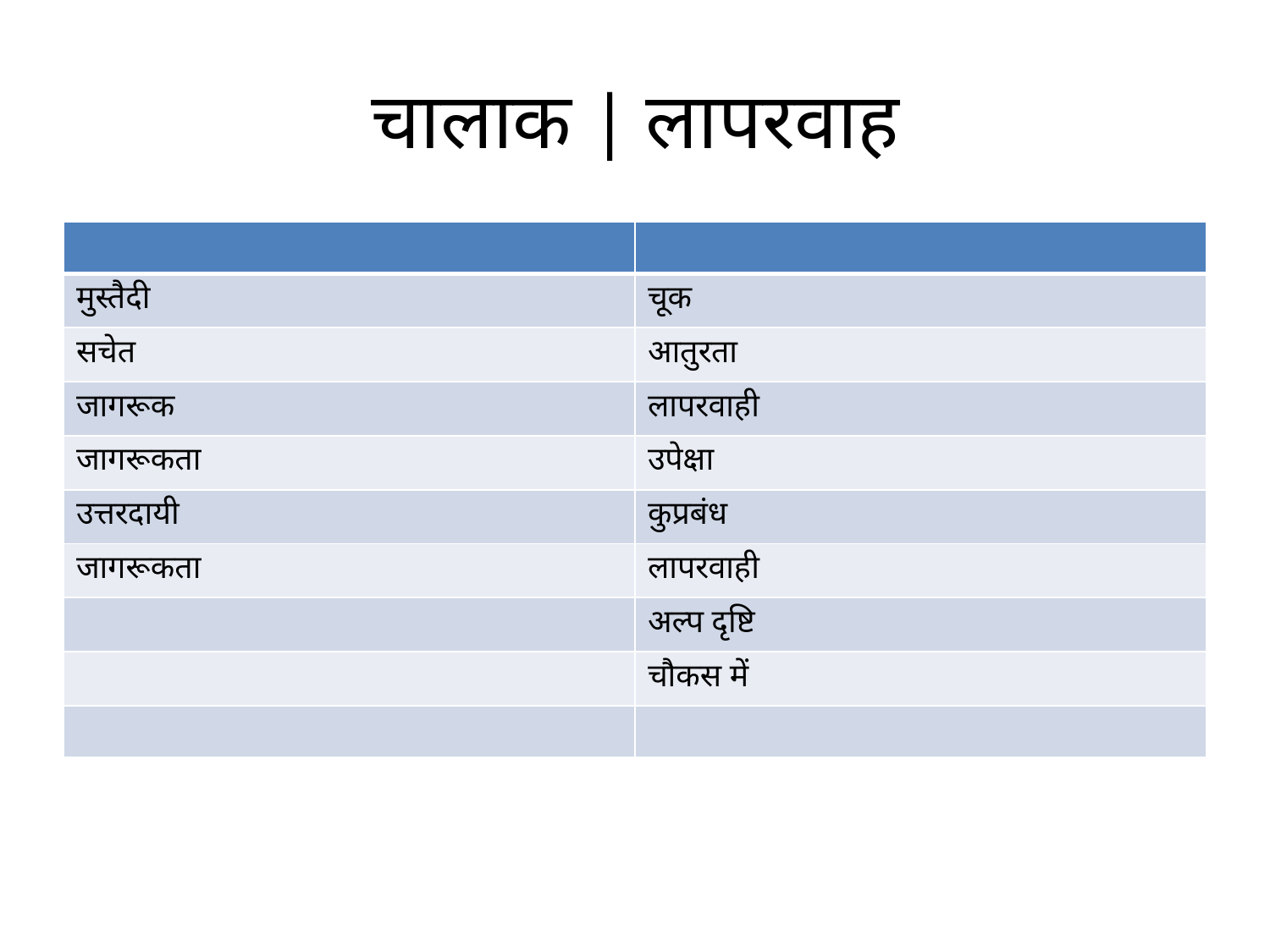

# चालाक | लापरवाह
|  |  |
| --- | --- |
| मुस्तैदी | चूक |
| सचेत | आतुरता |
| जागरूक | लापरवाही |
| जागरूकता | उपेक्षा |
| उत्तरदायी | कुप्रबंध |
| जागरूकता | लापरवाही |
|  | अल्प दृष्टि |
|  | चौकस में |
|  |  |